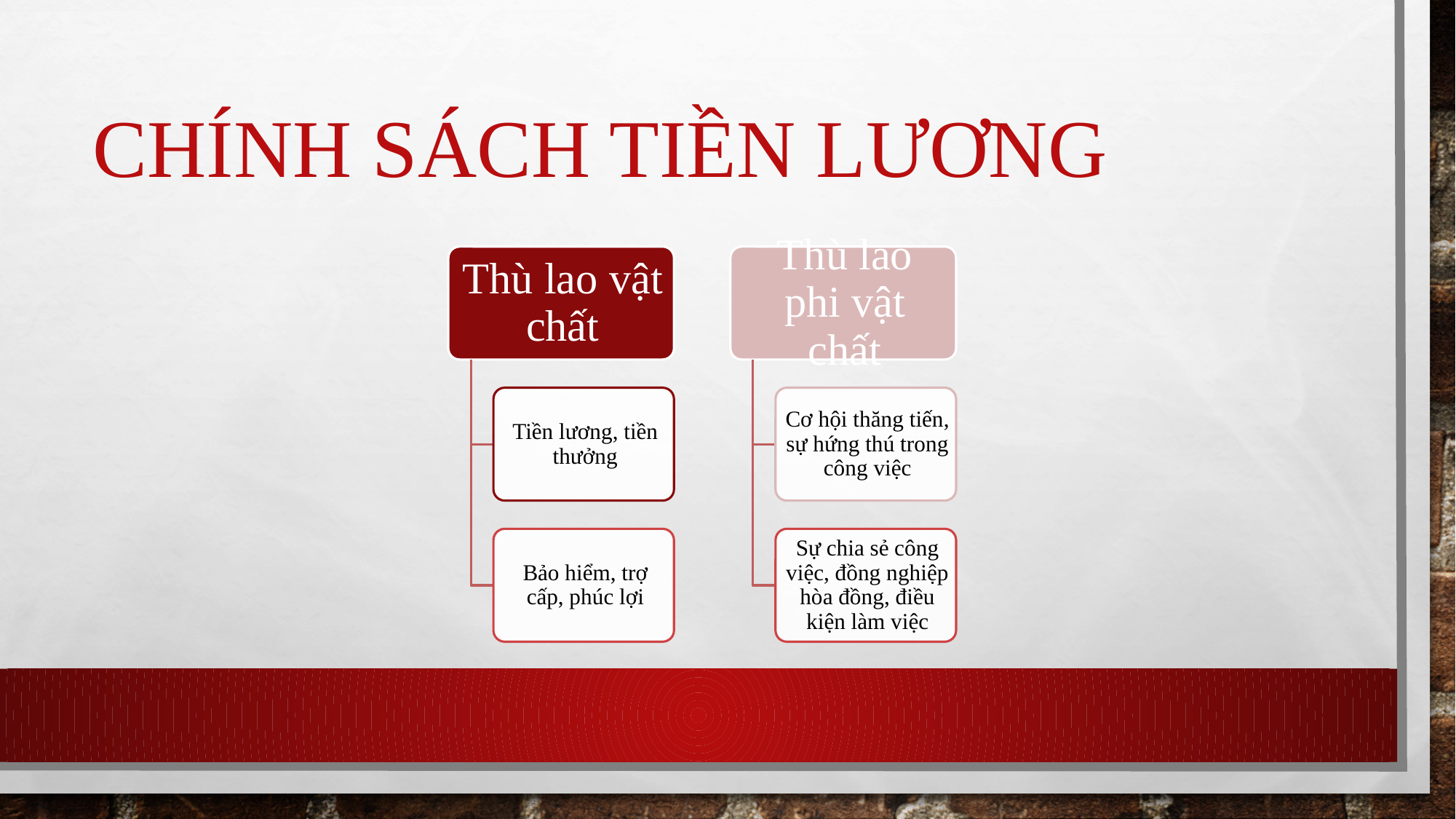

# Chính sách tiền lương
Thù lao vật chất
Tiền lương, tiền thưởng
Bảo hiểm, trợ cấp, phúc lợi
Thù lao phi vật chất
Cơ hội thăng tiến, sự hứng thú trong công việc
Sự chia sẻ công việc, đồng nghiệp hòa đồng, điều kiện làm việc